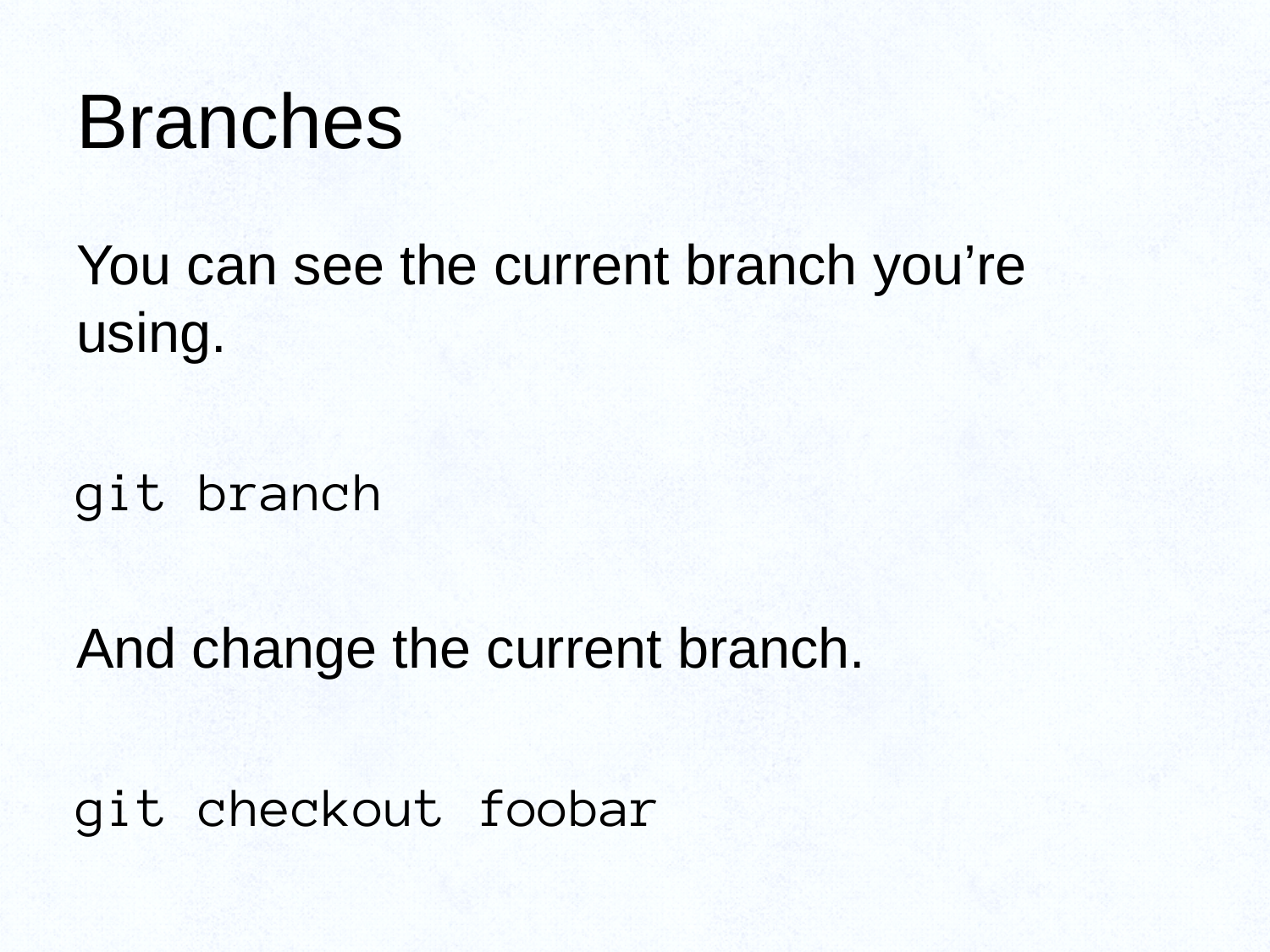

# Branches
You can see the current branch you’re using.

git branch

And change the current branch.

git checkout foobar